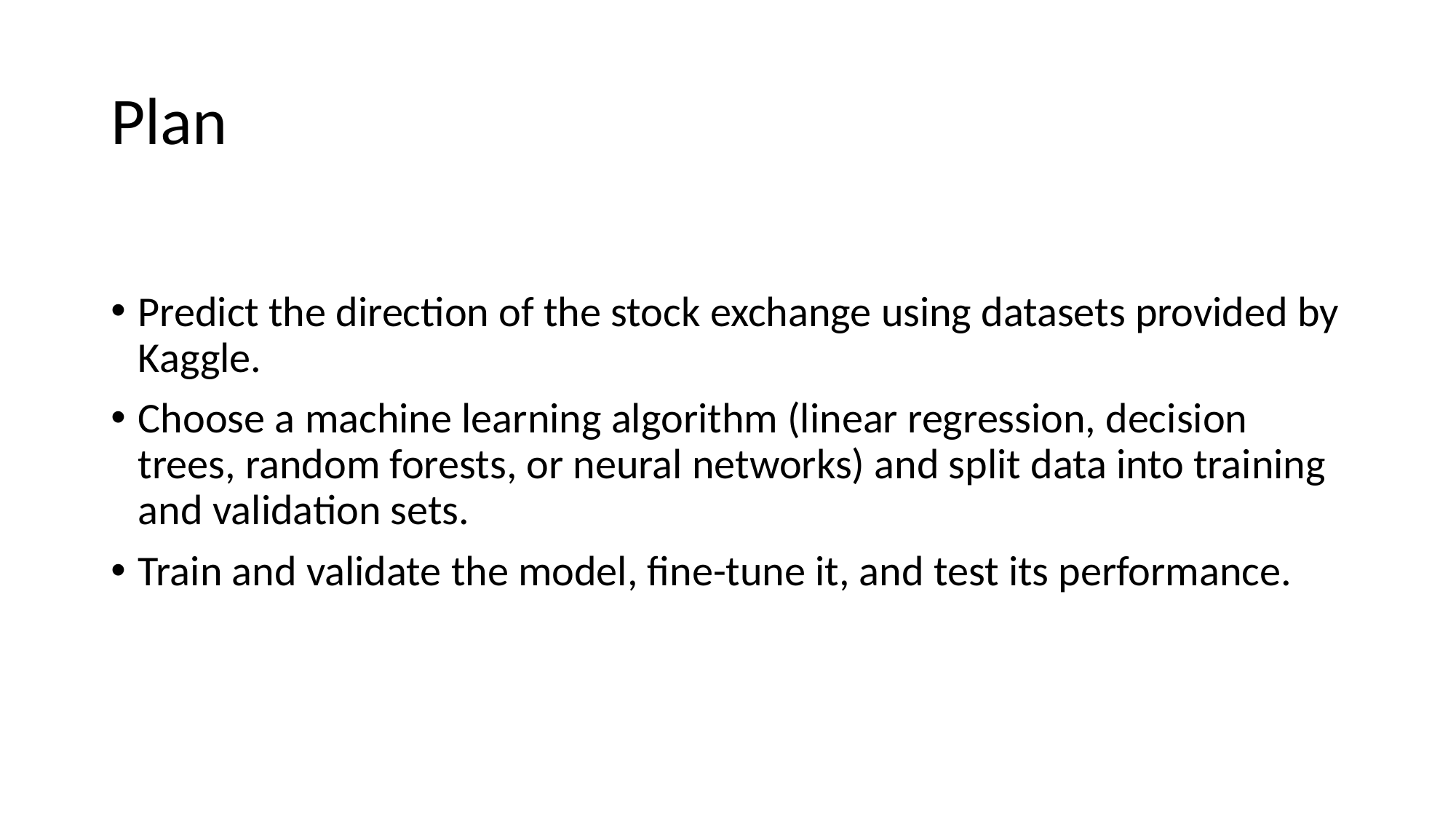

# Plan

Predict the direction of the stock exchange using datasets provided by Kaggle.
Choose a machine learning algorithm (linear regression, decision trees, random forests, or neural networks) and split data into training and validation sets.
Train and validate the model, fine-tune it, and test its performance.